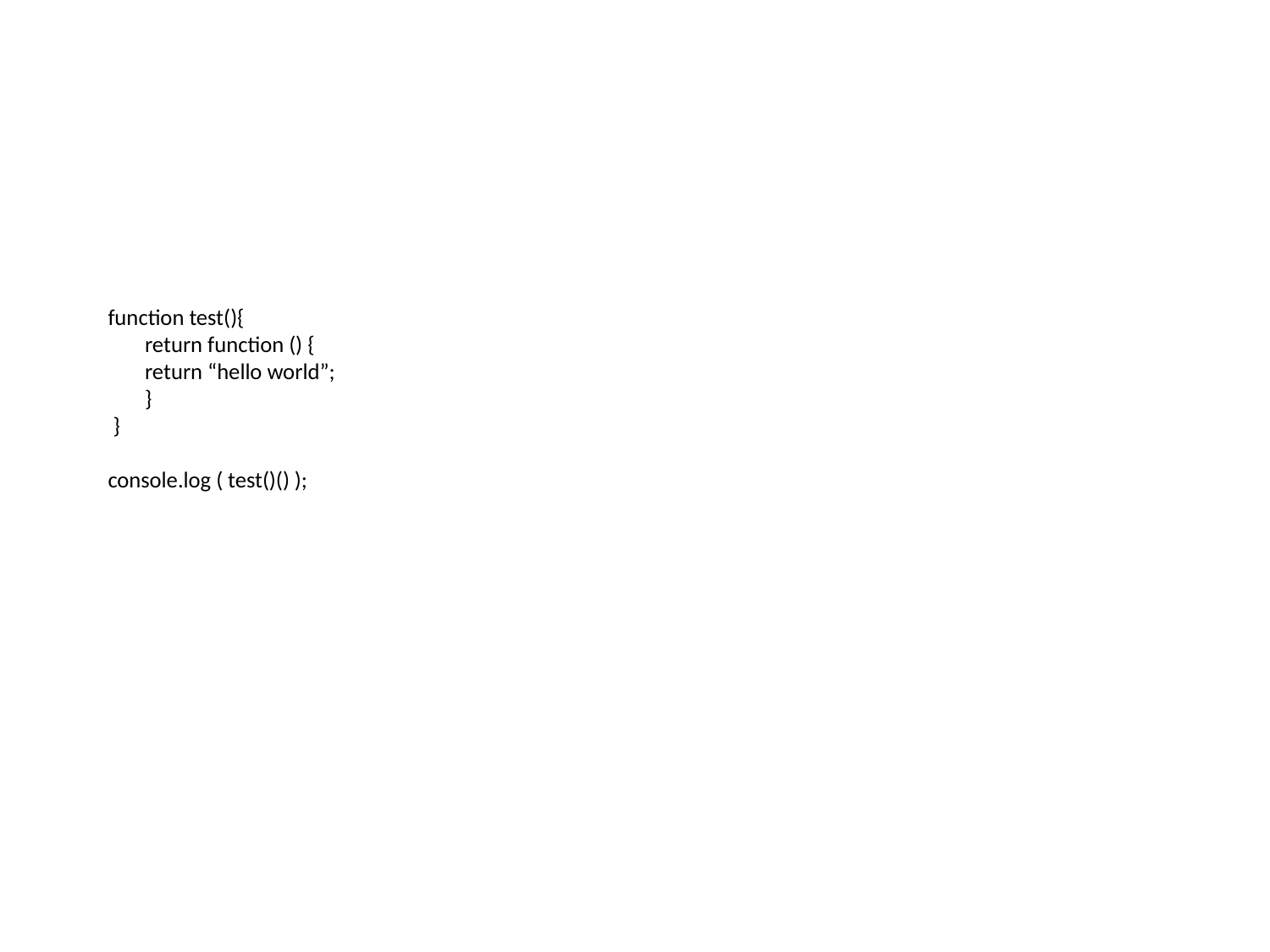

# function test(){ return function () { return “hello world”; } } console.log ( test()() );